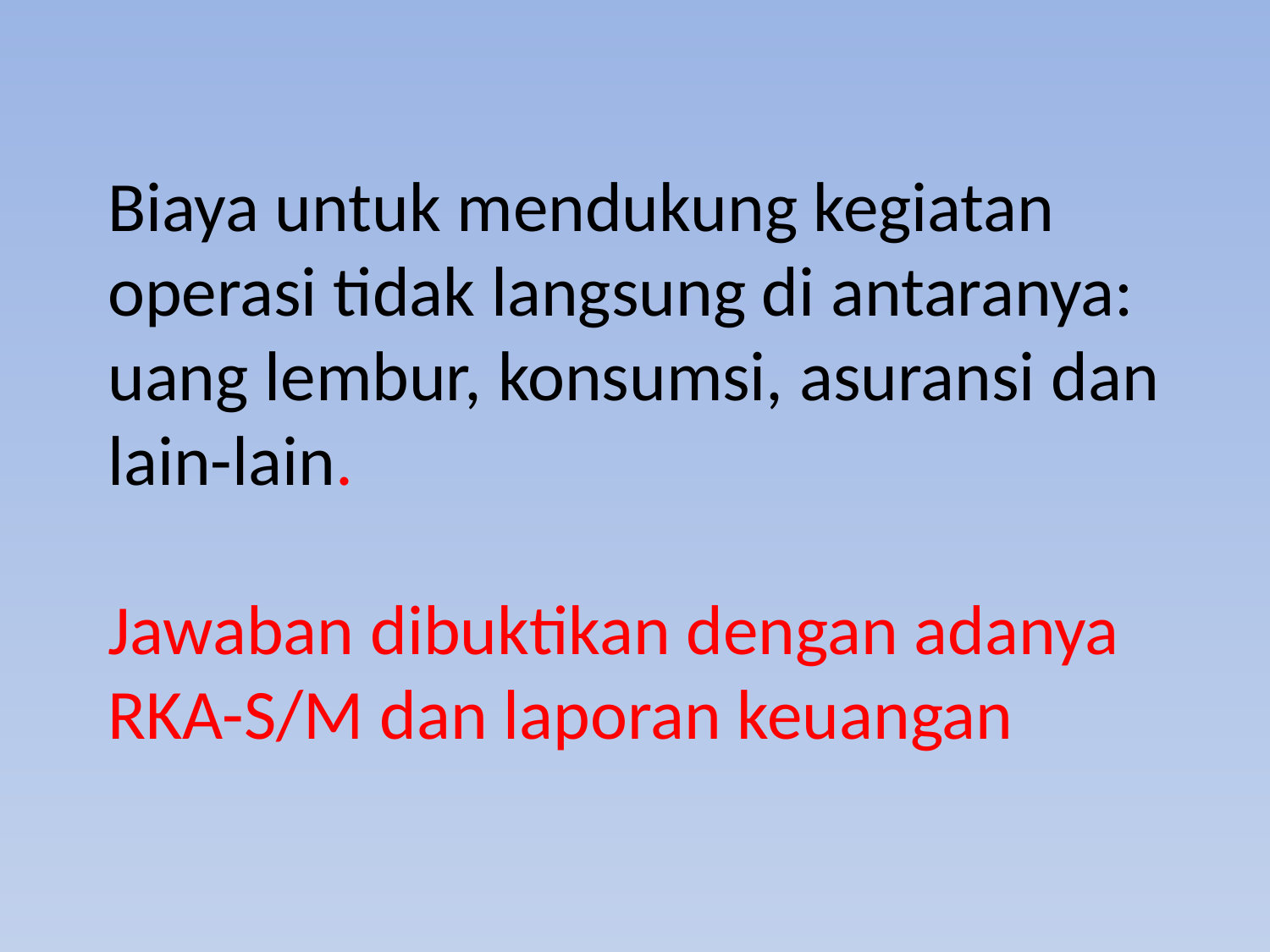

Biaya untuk mendukung kegiatan operasi tidak langsung di antaranya: uang lembur, konsumsi, asuransi dan lain-lain.

Jawaban dibuktikan dengan adanya RKA-S/M dan laporan keuangan